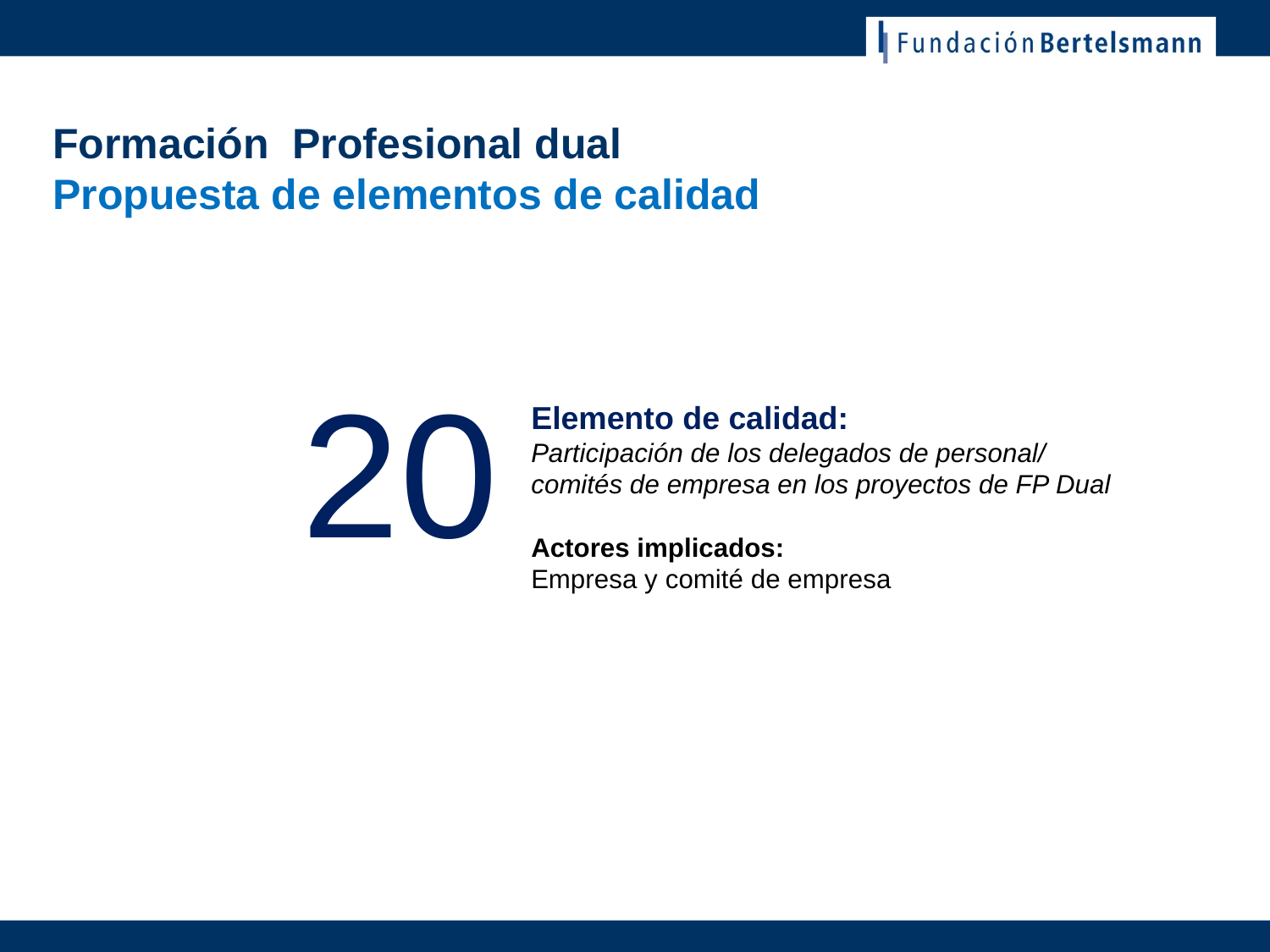

# Formación  Profesional dual Propuesta de elementos de calidad

20
Elemento de calidad:
Participación de los delegados de personal/ comités de empresa en los proyectos de FP Dual

Actores implicados:
Empresa y comité de empresa